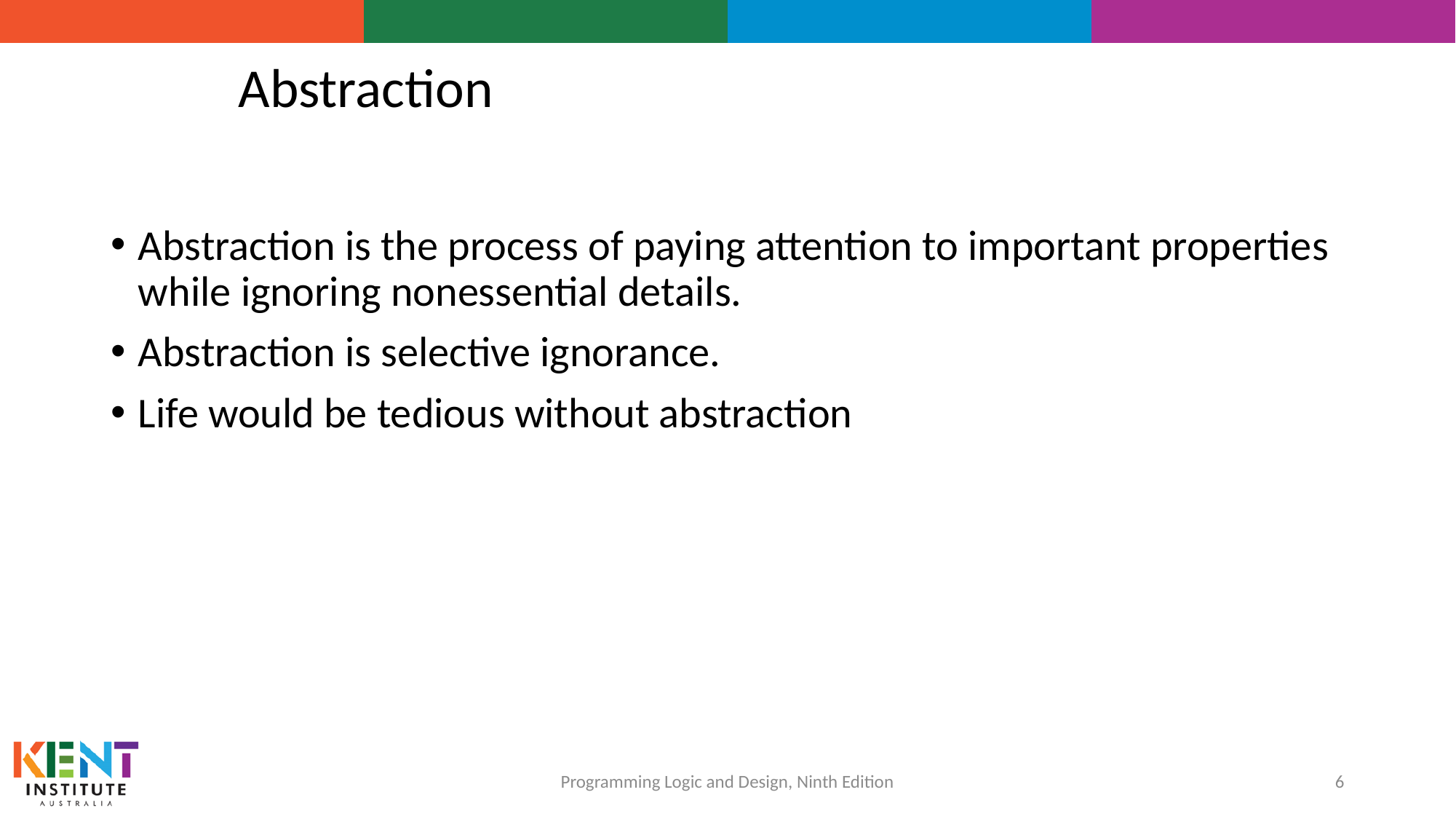

# Abstraction
Abstraction is the process of paying attention to important properties while ignoring nonessential details.
Abstraction is selective ignorance.
Life would be tedious without abstraction

6
Programming Logic and Design, Ninth Edition